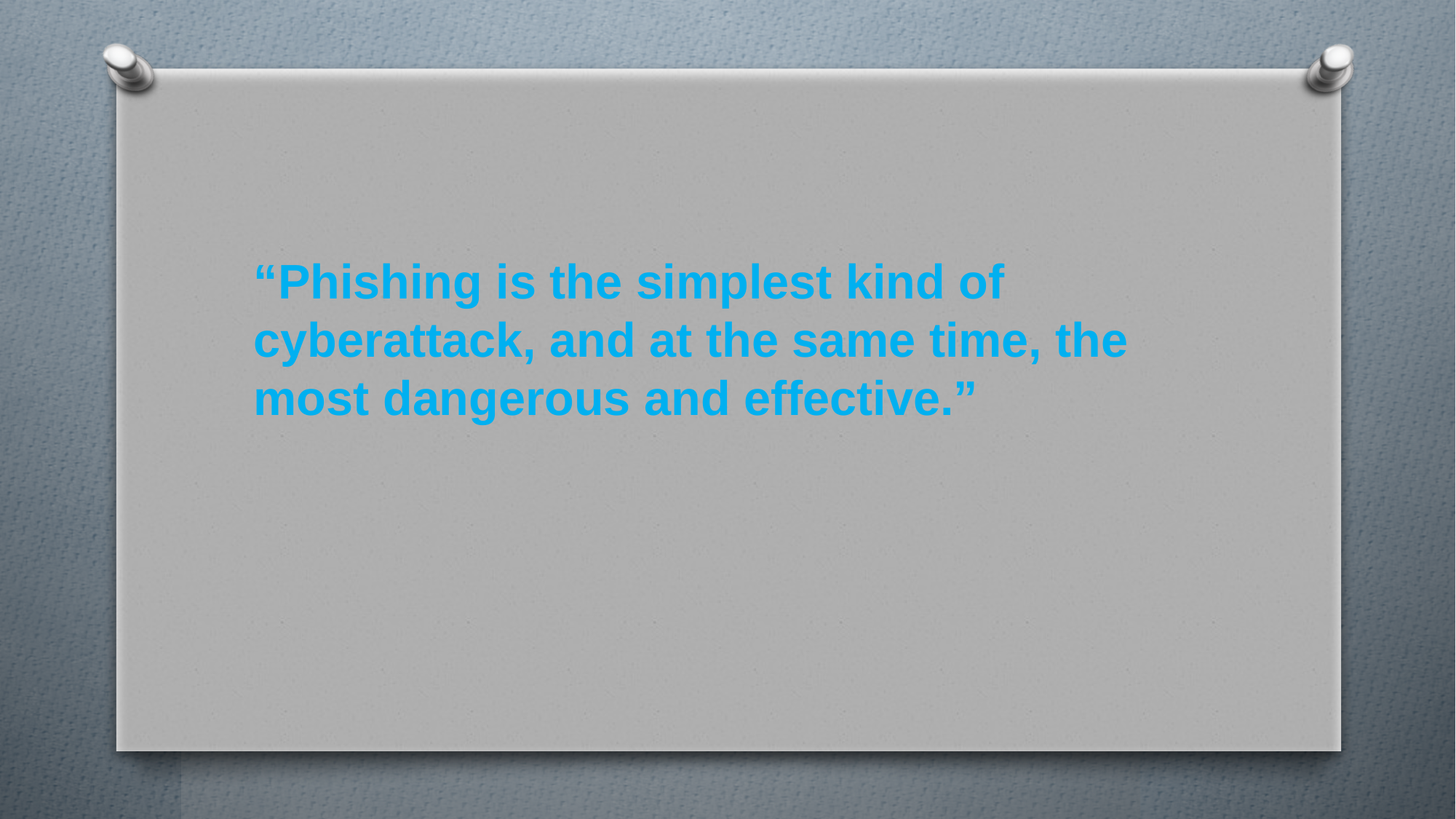

“Phishing is the simplest kind of cyberattack, and at the same time, the most dangerous and effective.”